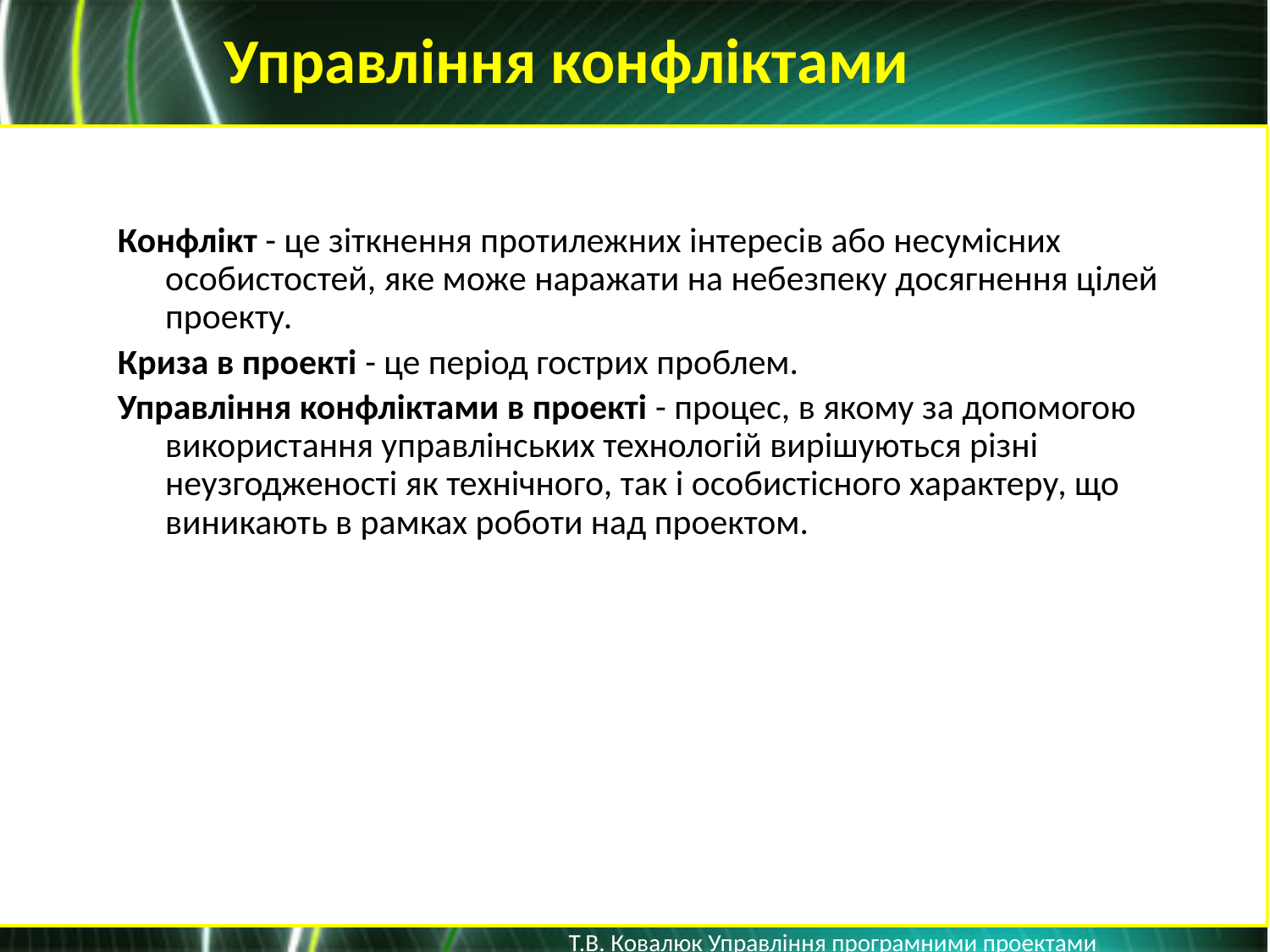

Управління конфліктами
Конфлікт - це зіткнення протилежних інтересів або несумісних особистостей, яке може наражати на небезпеку досягнення цілей проекту.
Криза в проекті - це період гострих проблем.
Управління конфліктами в проекті - процес, в якому за допомогою використання управлінських технологій вирішуються різні неузгодженості як технічного, так і особистісного характеру, що виникають в рамках роботи над проектом.